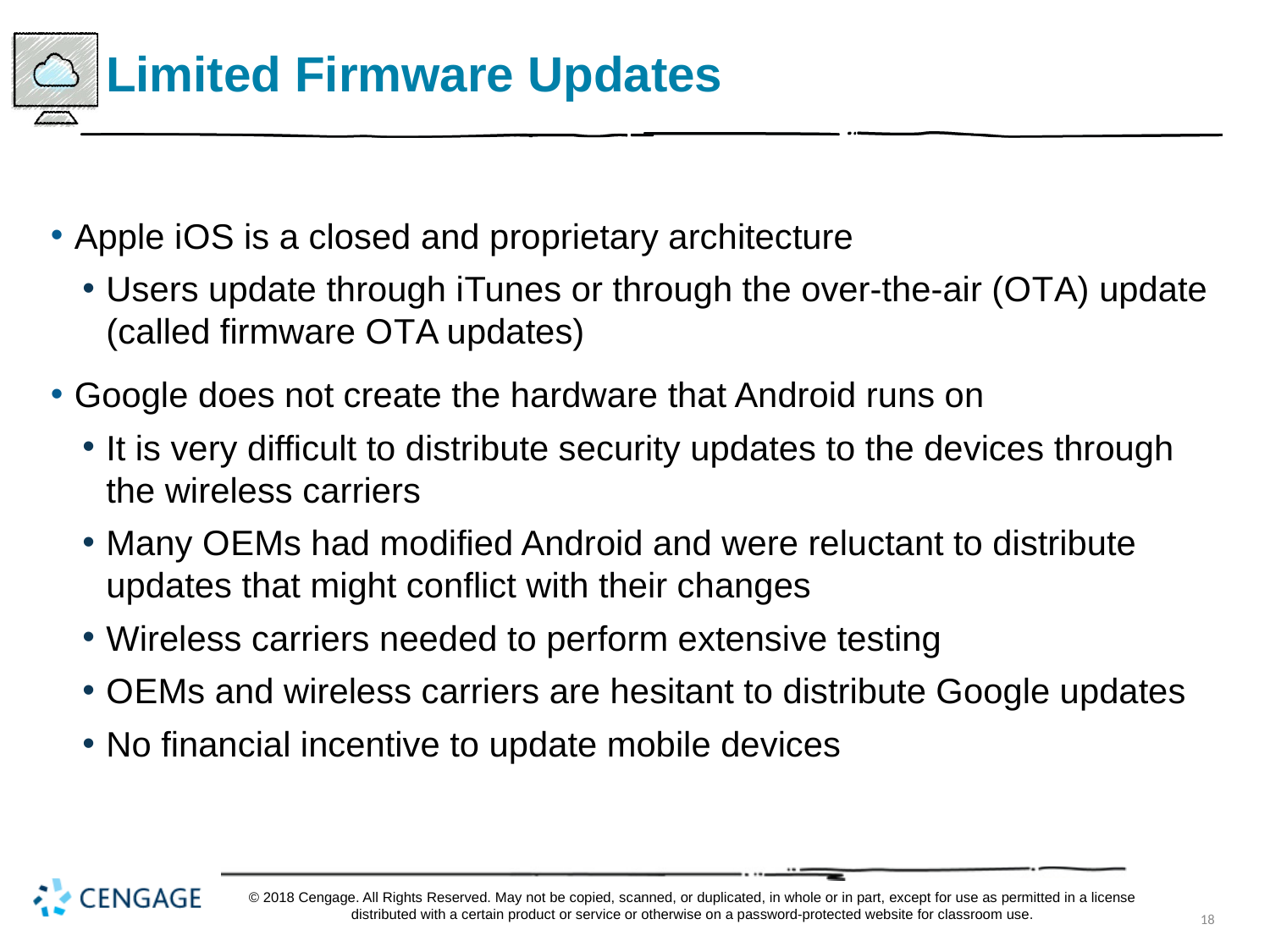

# Limited Firmware Updates
Apple i O S is a closed and proprietary architecture
Users update through i Tunes or through the over-the-air (O T A) update (called firmware O T A updates)
Google does not create the hardware that Android runs on
It is very difficult to distribute security updates to the devices through the wireless carriers
Many O E Ms had modified Android and were reluctant to distribute updates that might conflict with their changes
Wireless carriers needed to perform extensive testing
O E Ms and wireless carriers are hesitant to distribute Google updates
No financial incentive to update mobile devices
© 2018 Cengage. All Rights Reserved. May not be copied, scanned, or duplicated, in whole or in part, except for use as permitted in a license distributed with a certain product or service or otherwise on a password-protected website for classroom use.